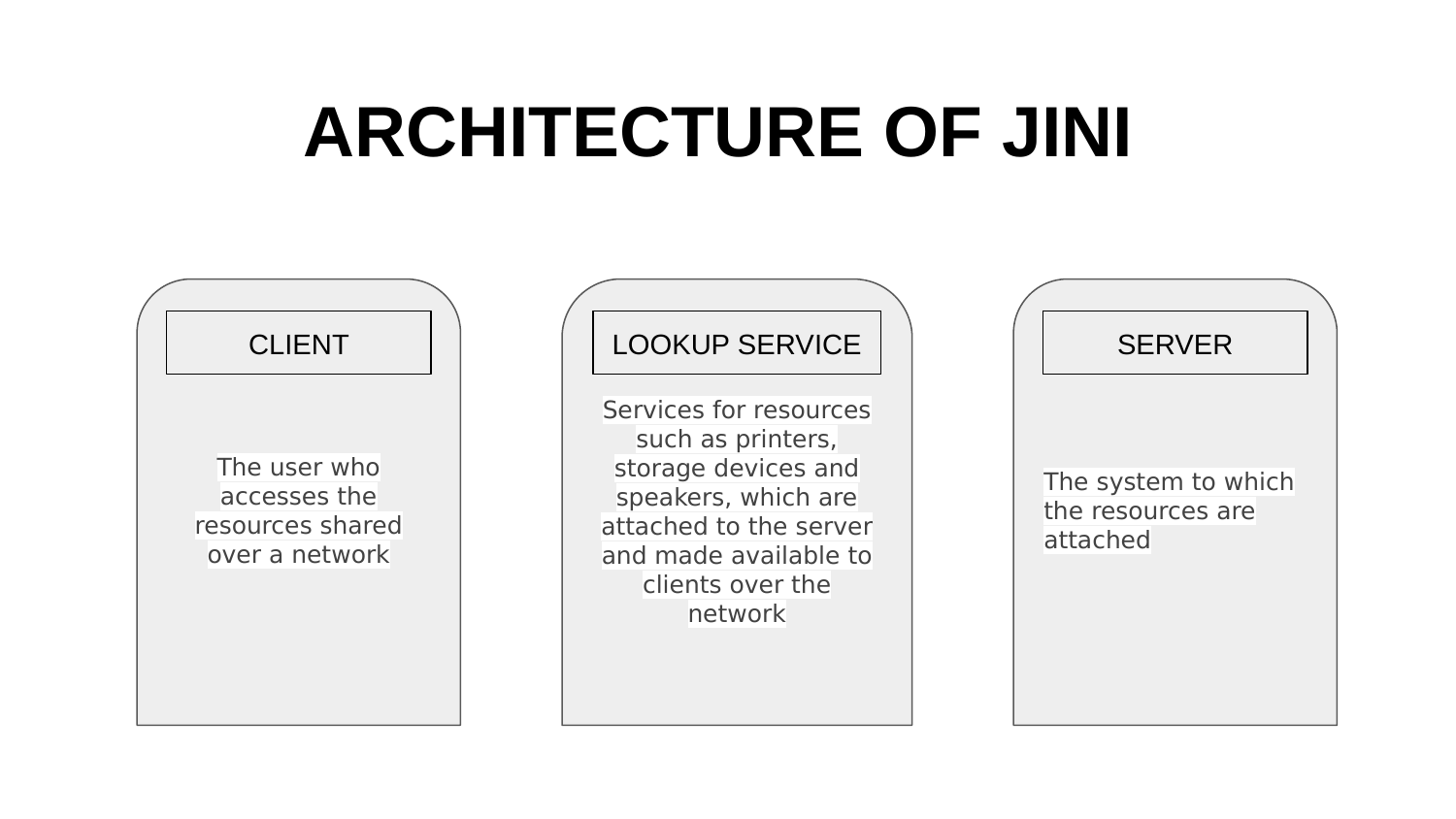

# ARCHITECTURE OF JINI

The user who accesses the resources shared over a network
CLIENT
Services for resources such as printers, storage devices and speakers, which are attached to the server and made available to clients over the network
LOOKUP SERVICE
The system to which the resources are attached
SERVER